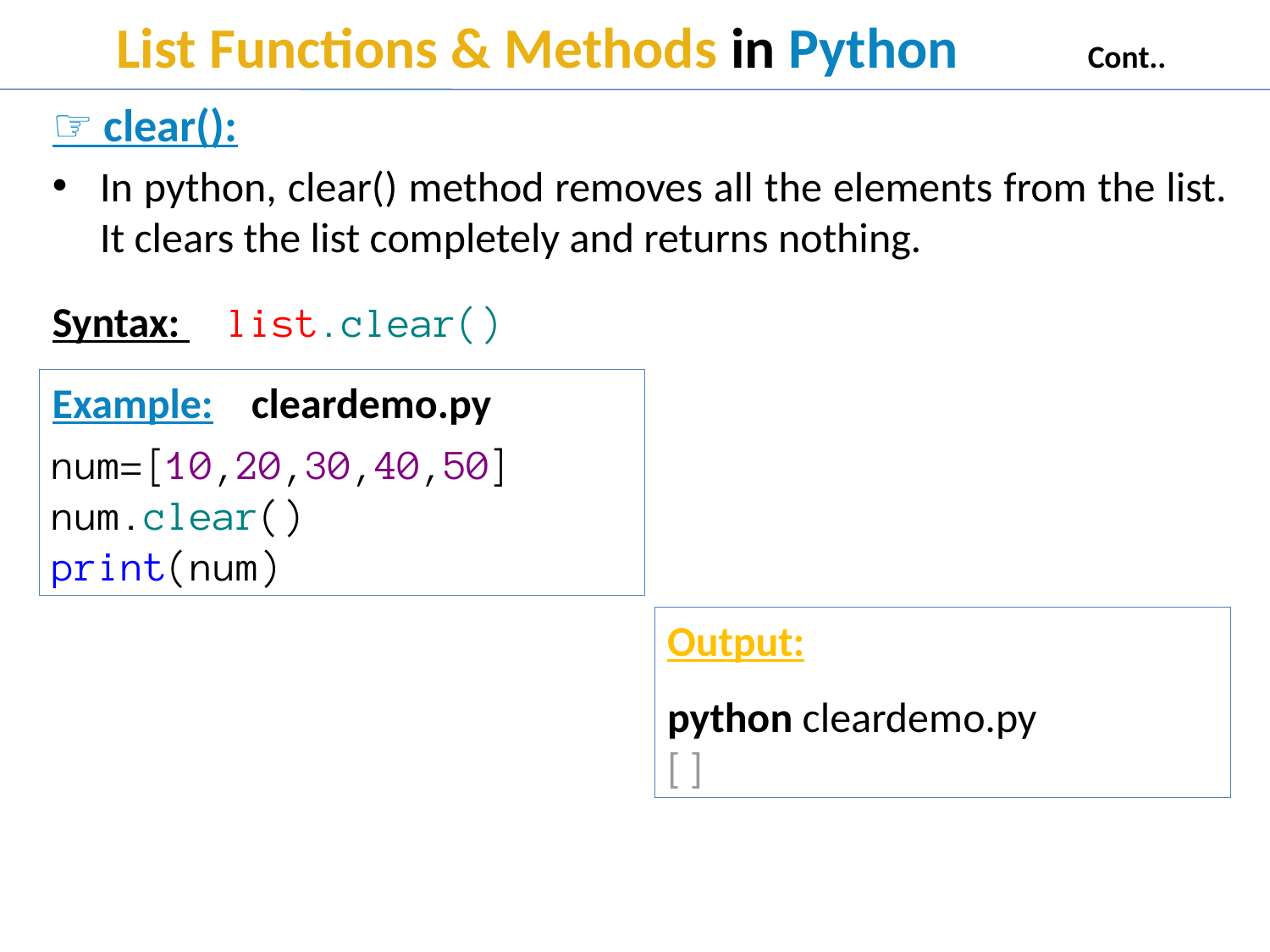

# List Functions & Methods in Python          Cont..
☞ clear():
In python, clear() method removes all the elements from the list. It clears the list completely and returns nothing.
Syntax: 	list.clear()

Example:    cleardemo.py
num=[10,20,30,40,50]
num.clear()
print(num)
Output:
python cleardemo.py
[ ]